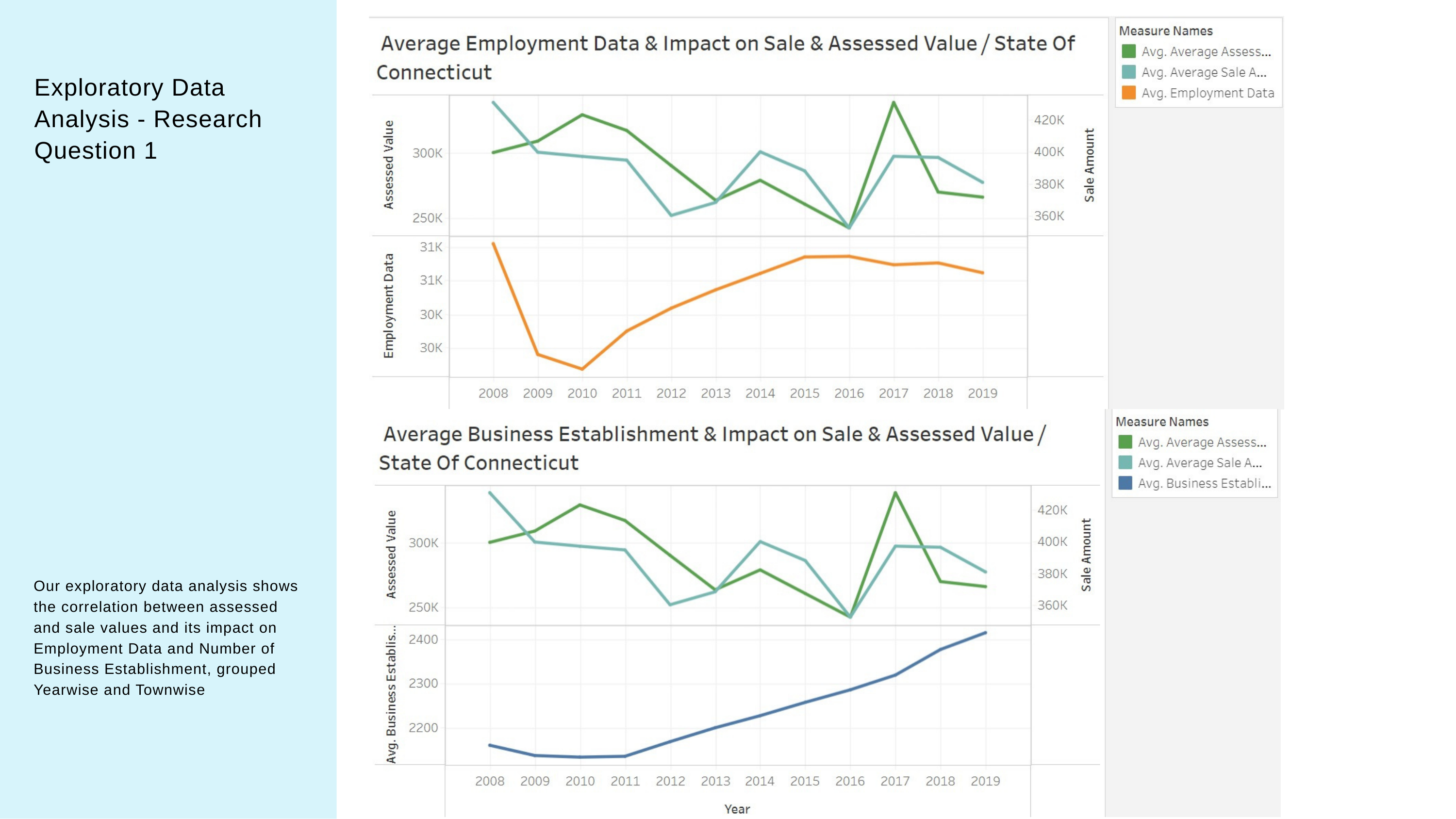

Exploratory Data Analysis - Research Question 1

Our exploratory data analysis shows the correlation between assessed and sale values and its impact on Employment Data and Number of Business Establishment, grouped Yearwise and Townwise